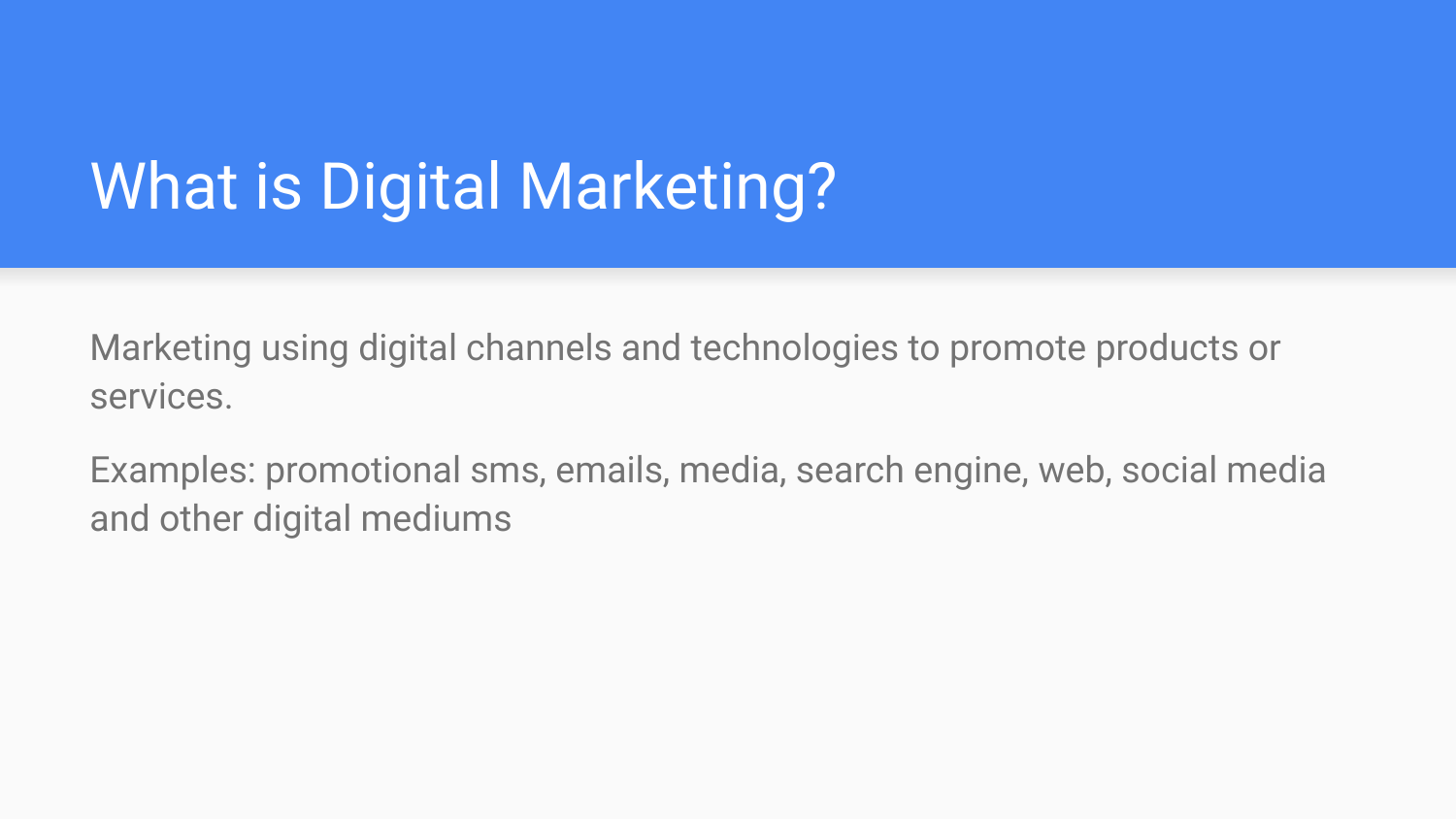

# What is Digital Marketing?
Marketing using digital channels and technologies to promote products or services.
Examples: promotional sms, emails, media, search engine, web, social media and other digital mediums